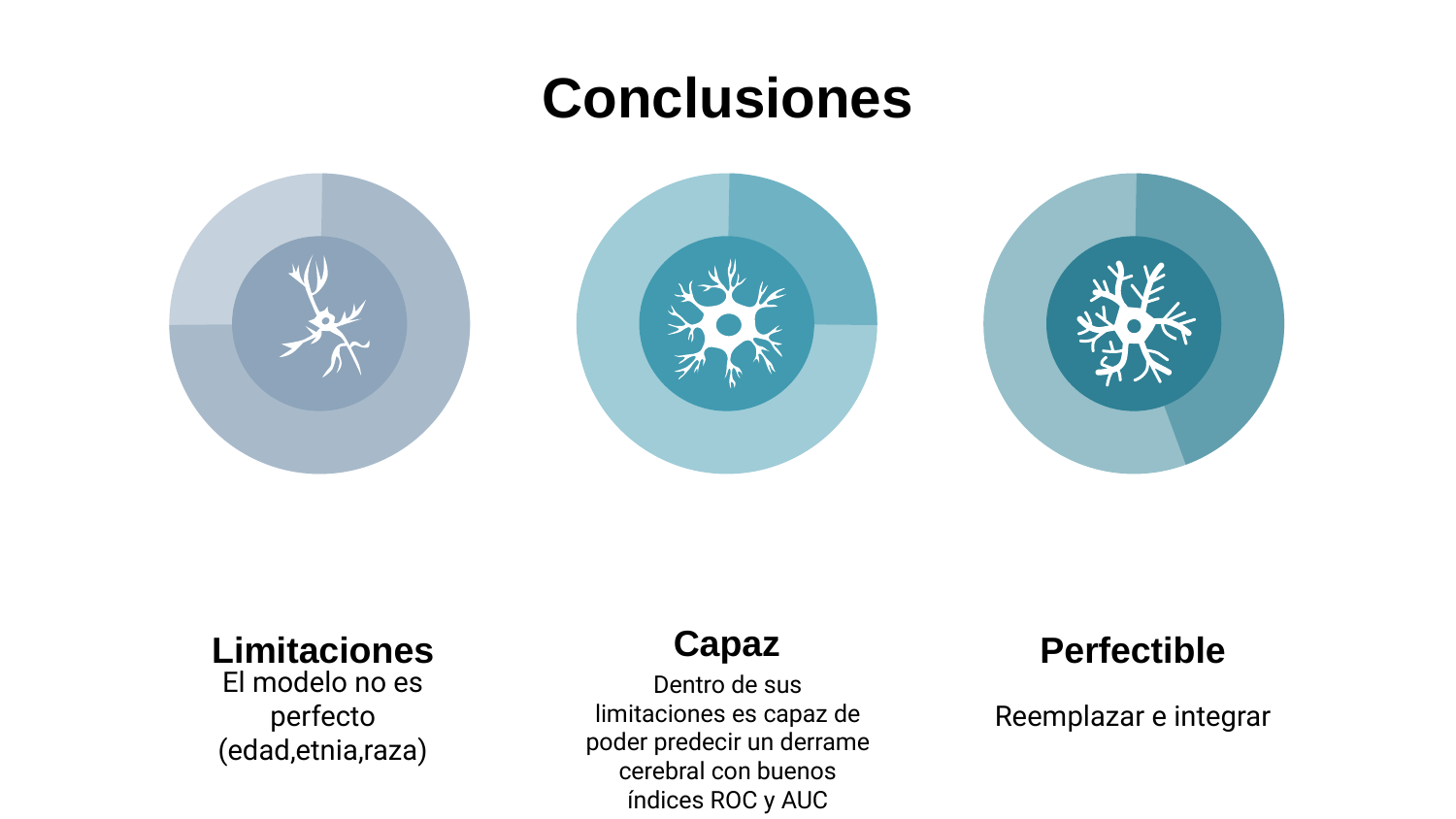

# Conclusiones

Capaz
Dentro de sus limitaciones es capaz de poder predecir un derrame cerebral con buenos índices ROC y AUC
Limitaciones
El modelo no es perfecto (edad,etnia,raza)
Perfectible
Reemplazar e integrar